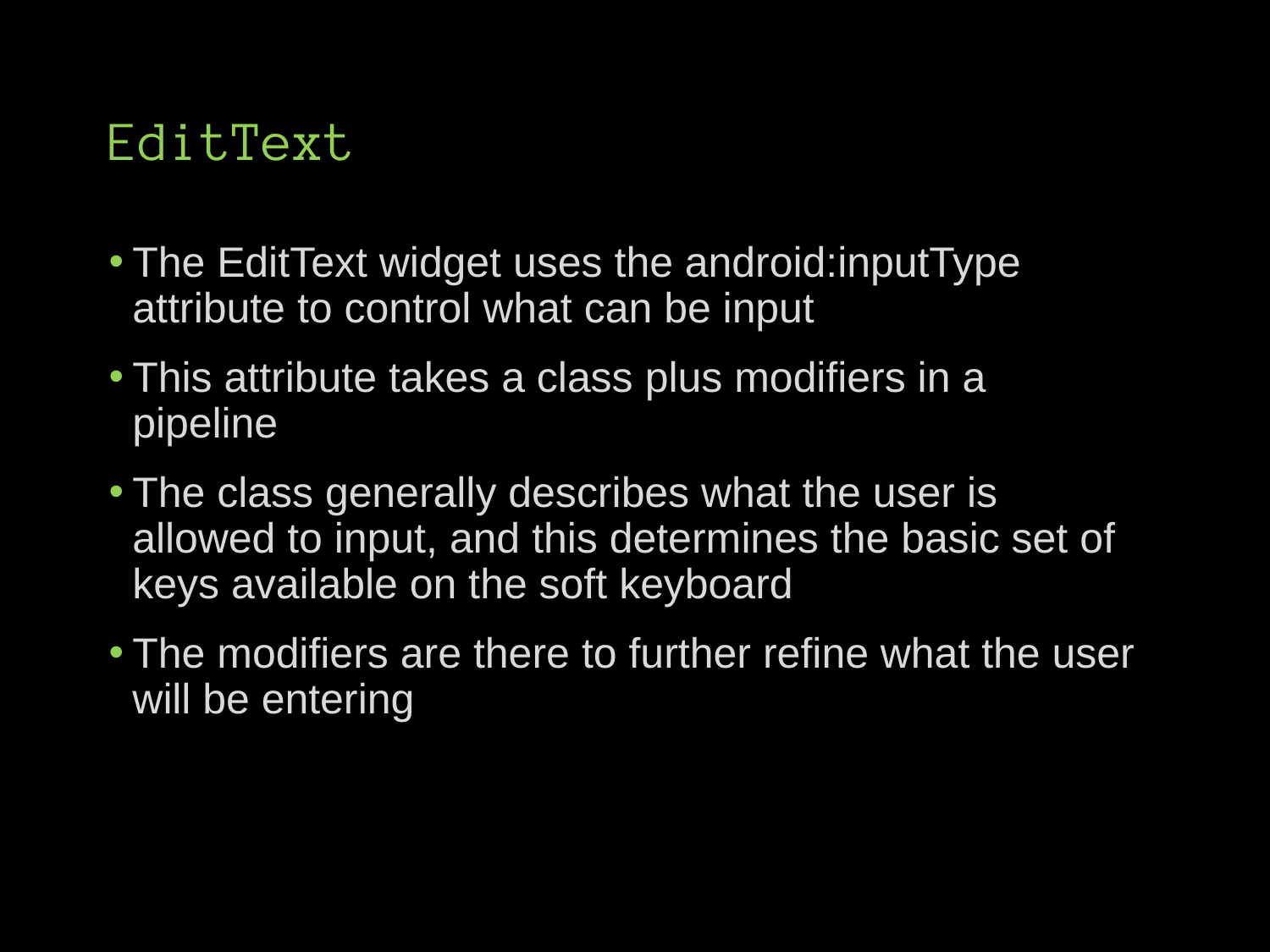

# EditText
The EditText widget uses the android:inputType attribute to control what can be input
This attribute takes a class plus modifiers in a pipeline
The class generally describes what the user is allowed to input, and this determines the basic set of keys available on the soft keyboard
The modifiers are there to further refine what the user will be entering